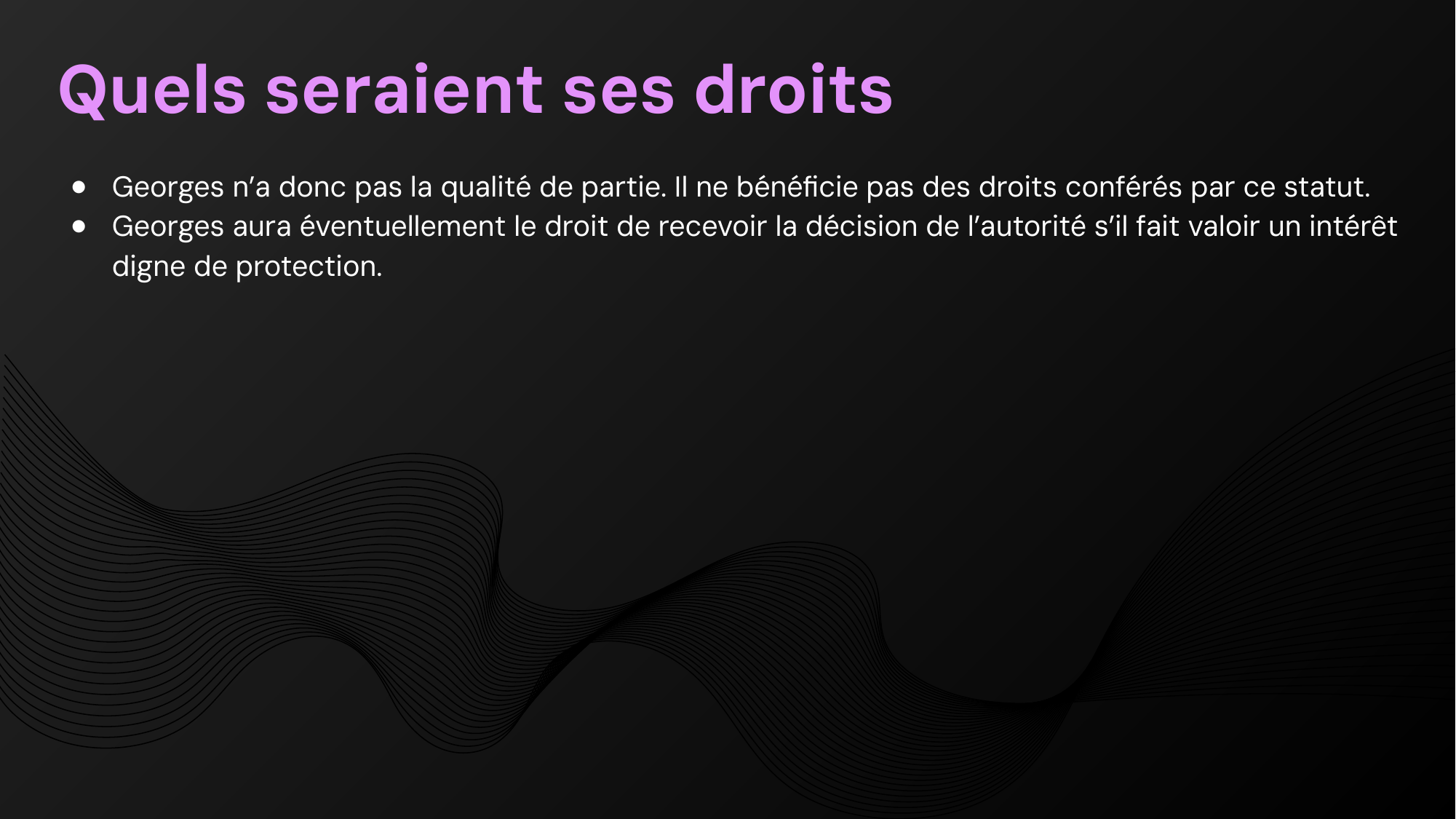

# Quels seraient ses droits
Georges n’a donc pas la qualité de partie. Il ne bénéficie pas des droits conférés par ce statut.
Georges aura éventuellement le droit de recevoir la décision de l’autorité s’il fait valoir un intérêt digne de protection.